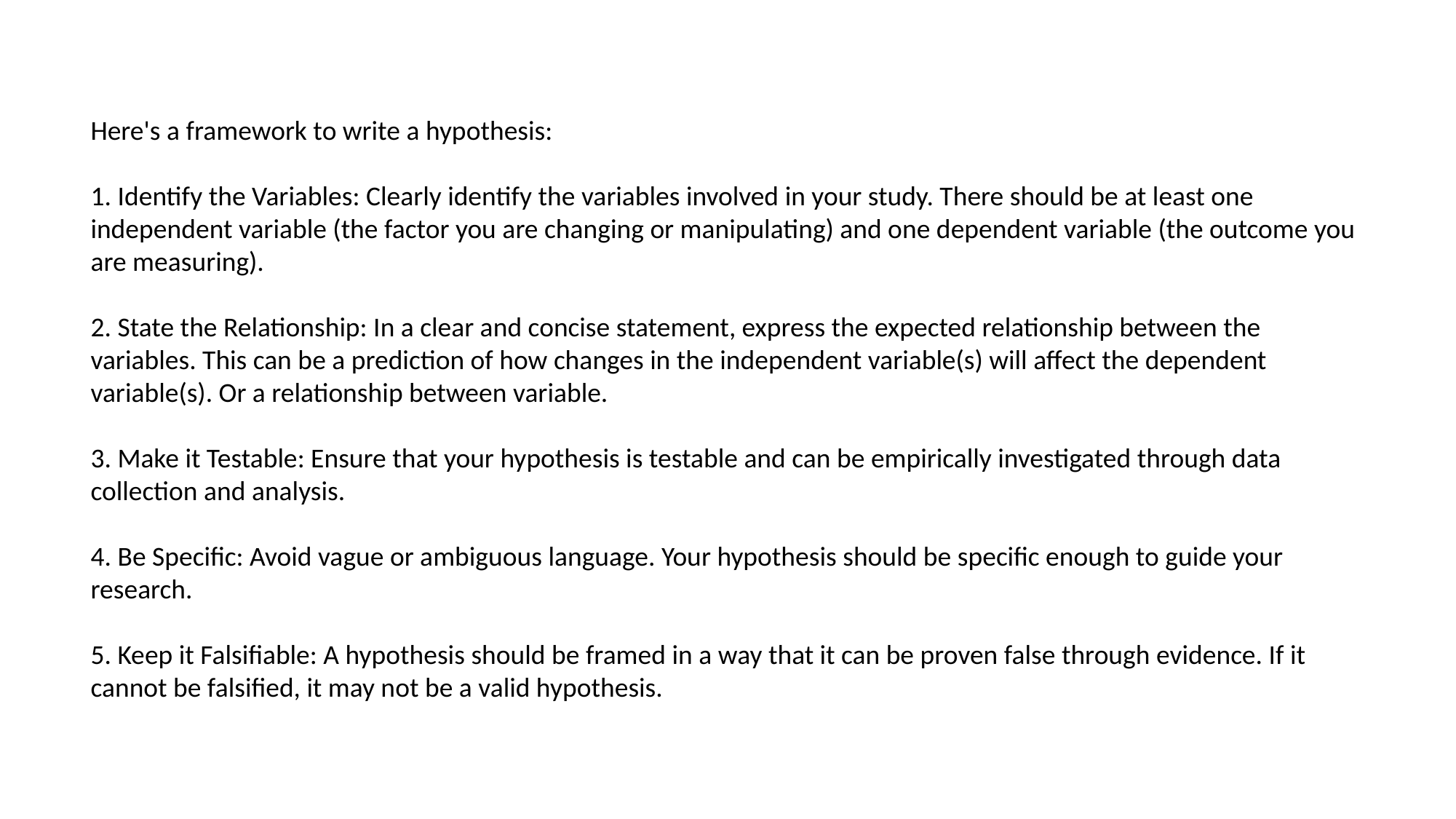

Here's a framework to write a hypothesis:

1. Identify the Variables: Clearly identify the variables involved in your study. There should be at least one independent variable (the factor you are changing or manipulating) and one dependent variable (the outcome you are measuring).

2. State the Relationship: In a clear and concise statement, express the expected relationship between the variables. This can be a prediction of how changes in the independent variable(s) will affect the dependent variable(s). Or a relationship between variable.

3. Make it Testable: Ensure that your hypothesis is testable and can be empirically investigated through data collection and analysis.

4. Be Specific: Avoid vague or ambiguous language. Your hypothesis should be specific enough to guide your research.

5. Keep it Falsifiable: A hypothesis should be framed in a way that it can be proven false through evidence. If it cannot be falsified, it may not be a valid hypothesis.